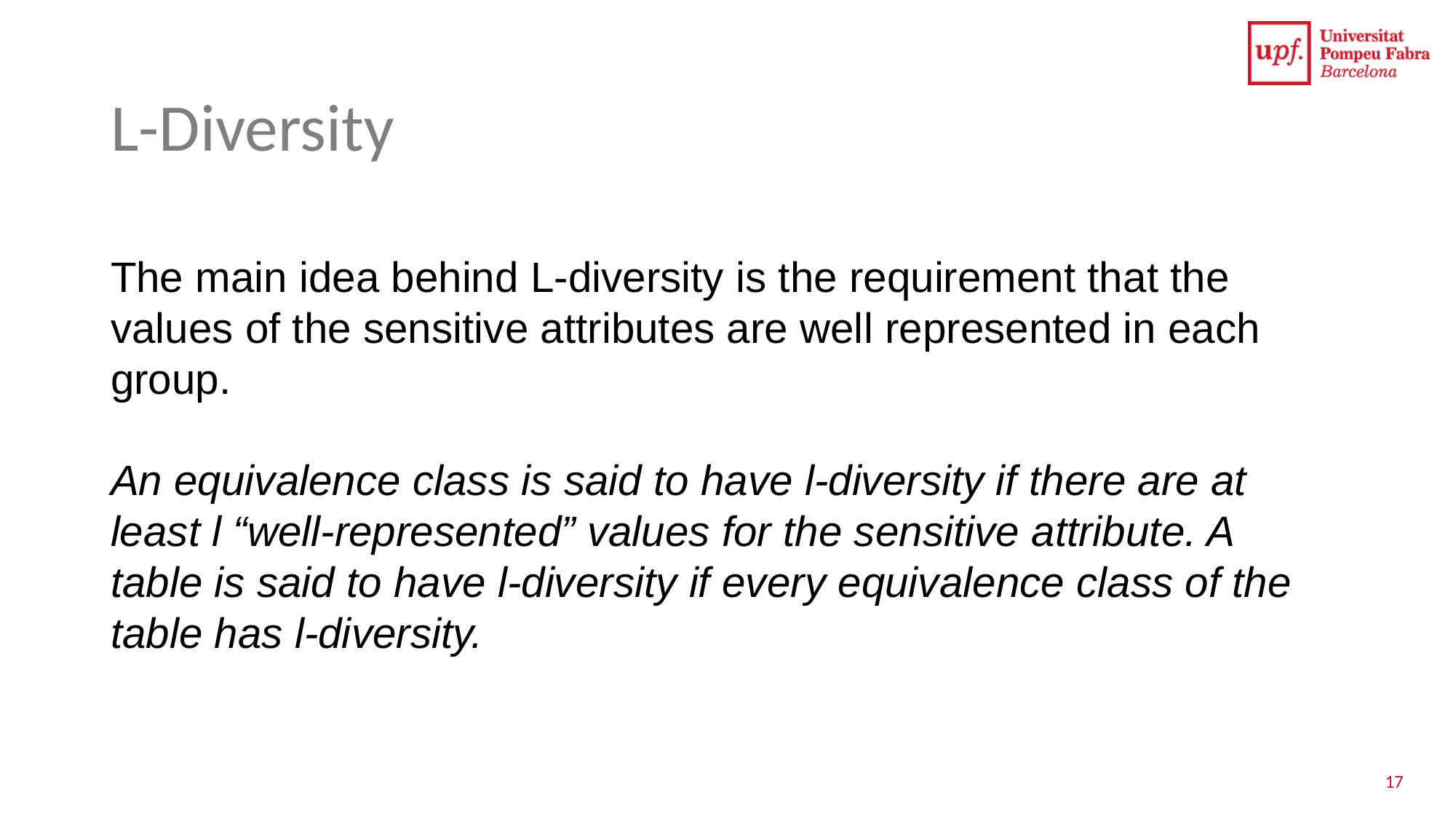

# L-Diversity
The main idea behind L-diversity is the requirement that the values of the sensitive attributes are well represented in each group.

An equivalence class is said to have l-diversity if there are at least l “well-represented” values for the sensitive attribute. A table is said to have l-diversity if every equivalence class of the table has l-diversity.